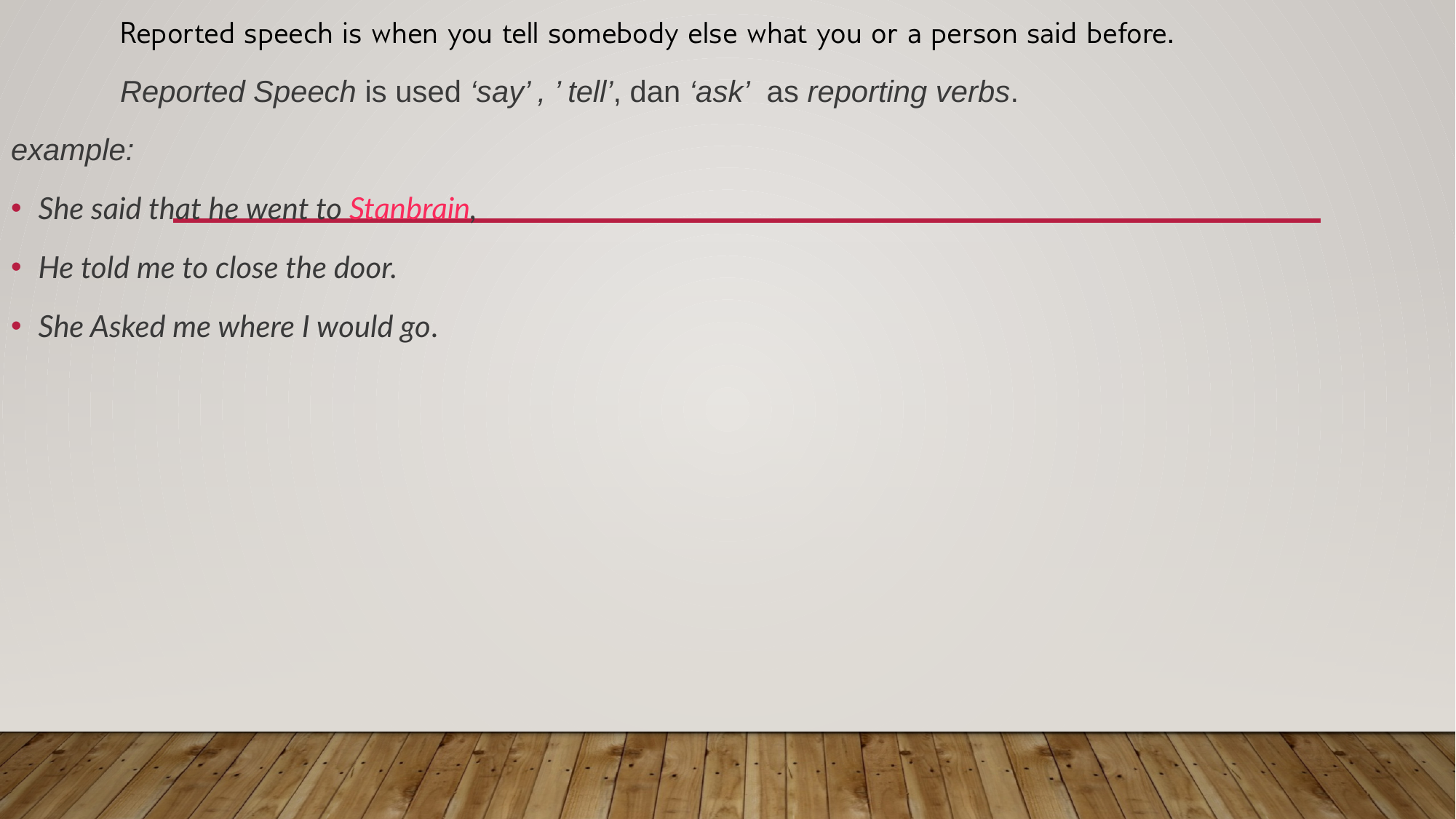

Reported speech is when you tell somebody else what you or a person said before.
	Reported Speech is used ‘say’ , ’ tell’, dan ‘ask’  as reporting verbs.
example:
She said that he went to Stanbrain,
He told me to close the door.
She Asked me where I would go.